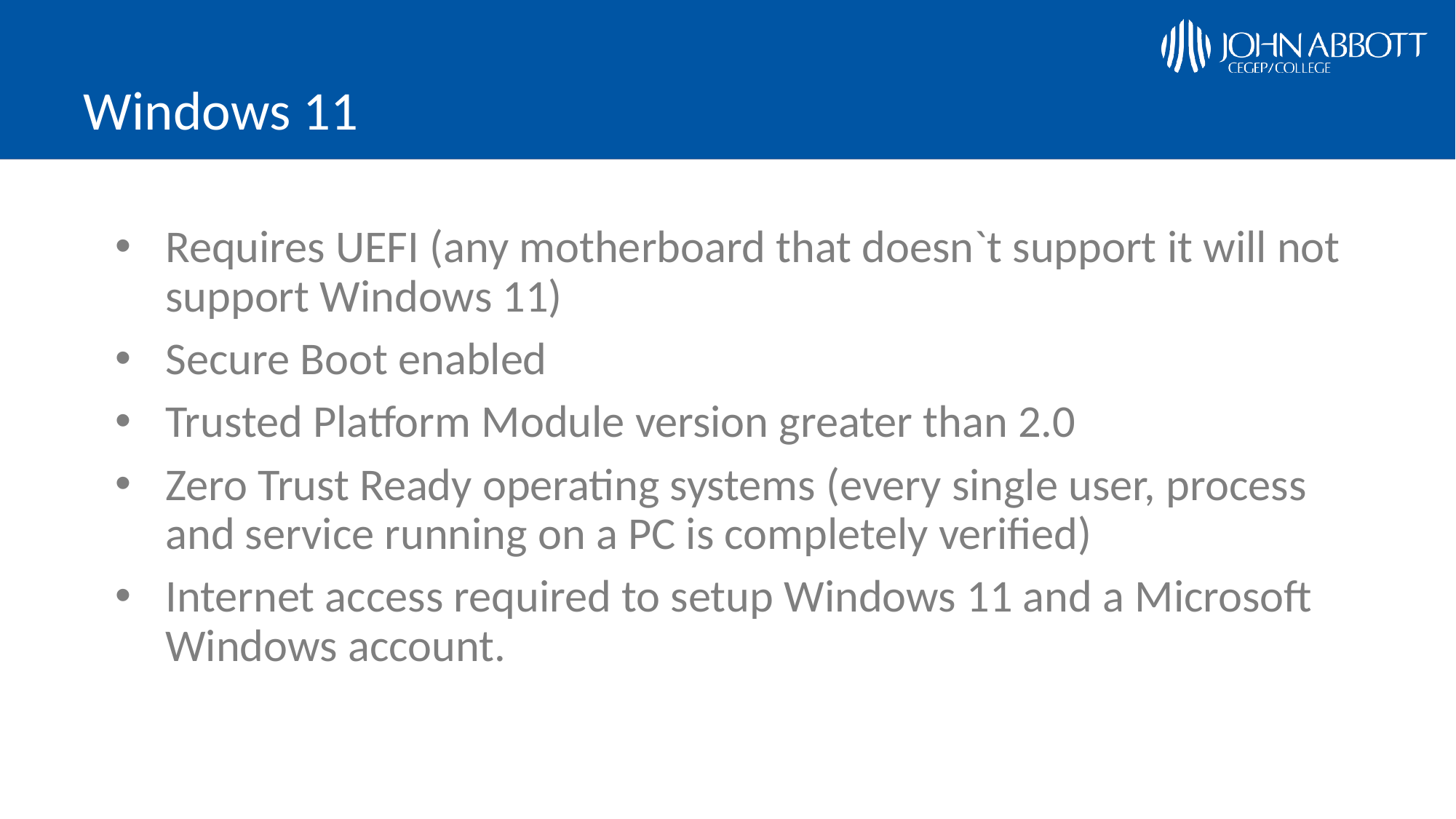

# Windows 11
Requires UEFI (any motherboard that doesn`t support it will not support Windows 11)
Secure Boot enabled
Trusted Platform Module version greater than 2.0
Zero Trust Ready operating systems (every single user, process and service running on a PC is completely verified)
Internet access required to setup Windows 11 and a Microsoft Windows account.